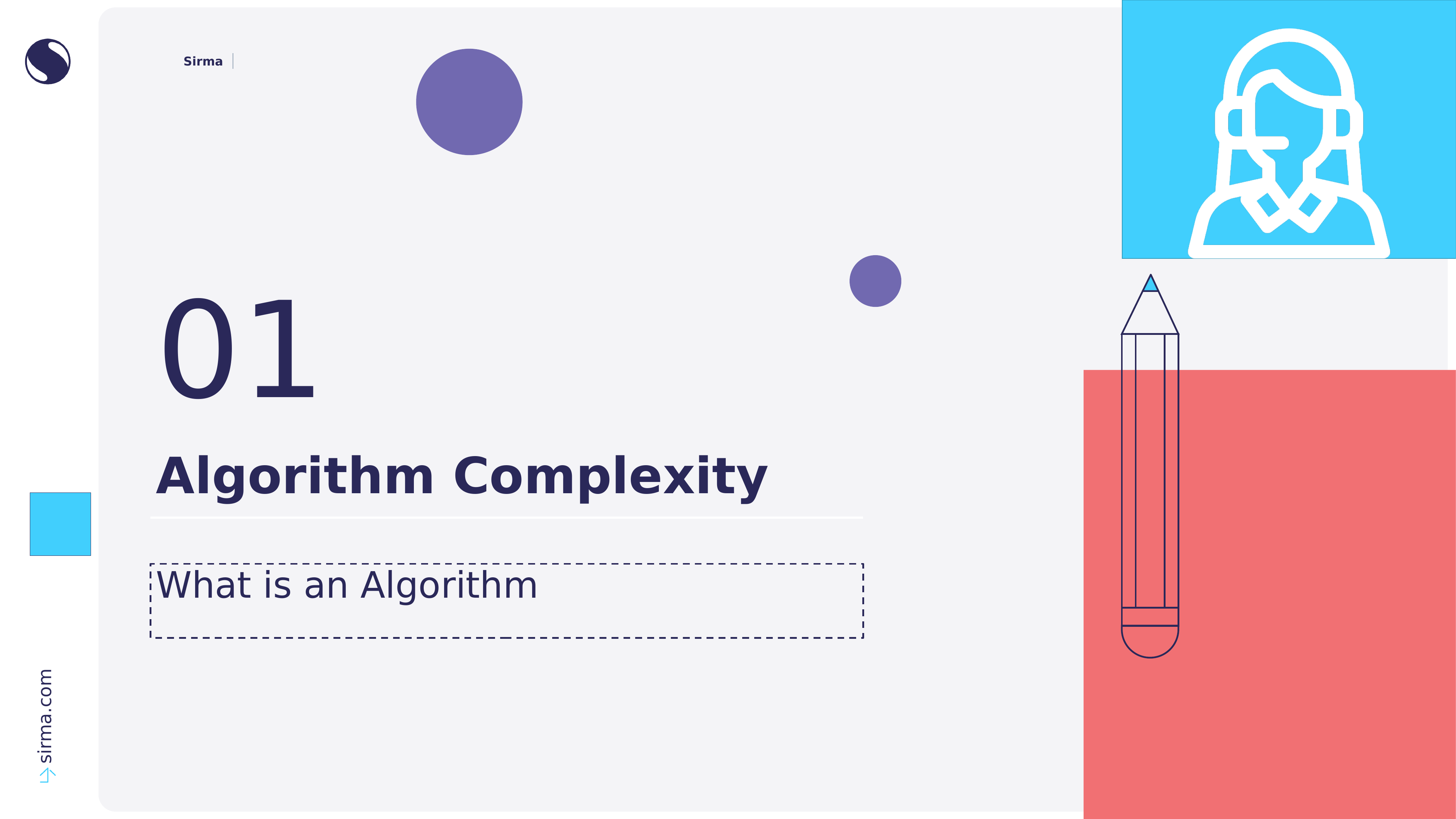

01
Algorithm Complexity
What is an Algorithm